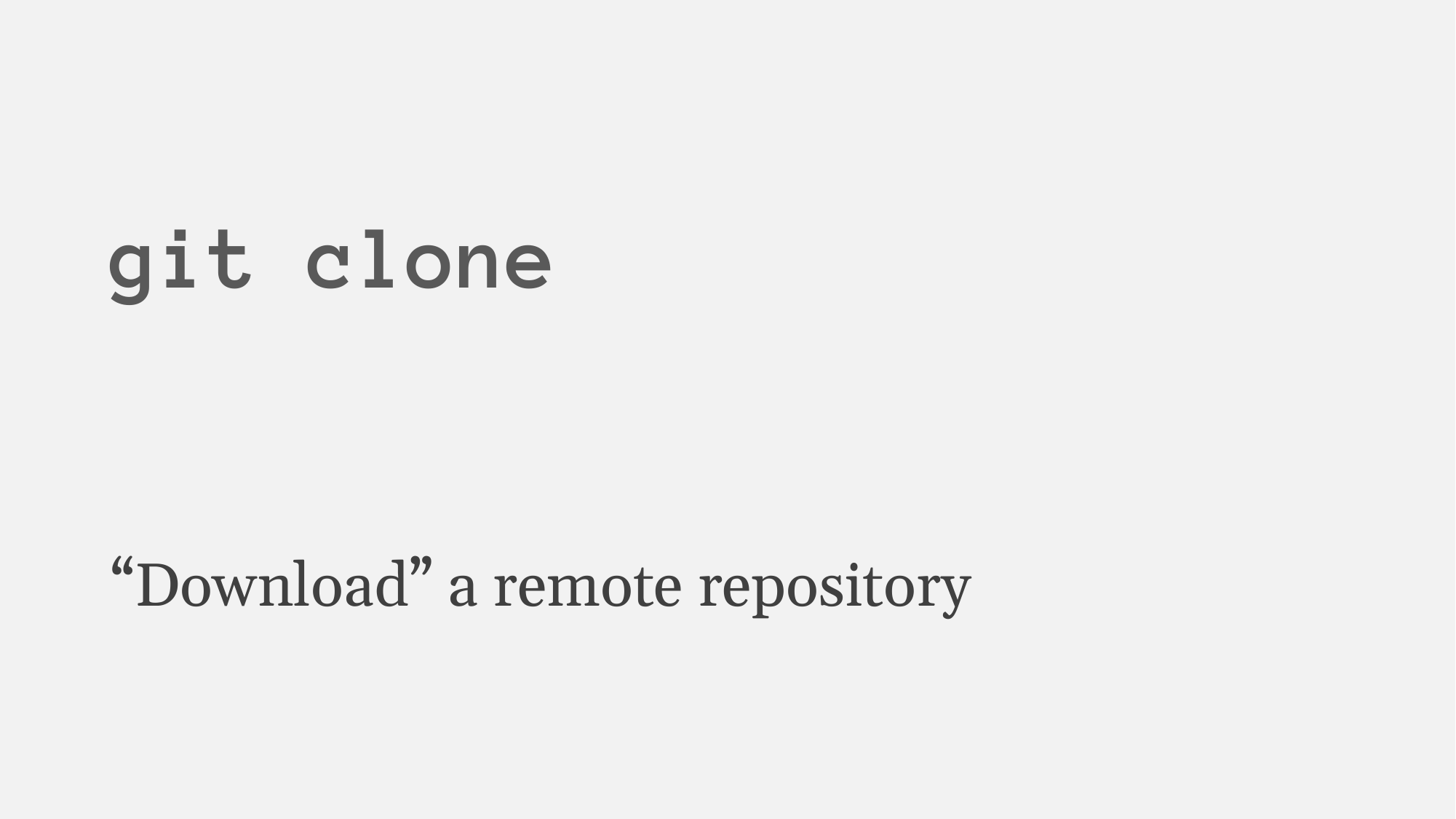

# git clone
“Download” a remote repository